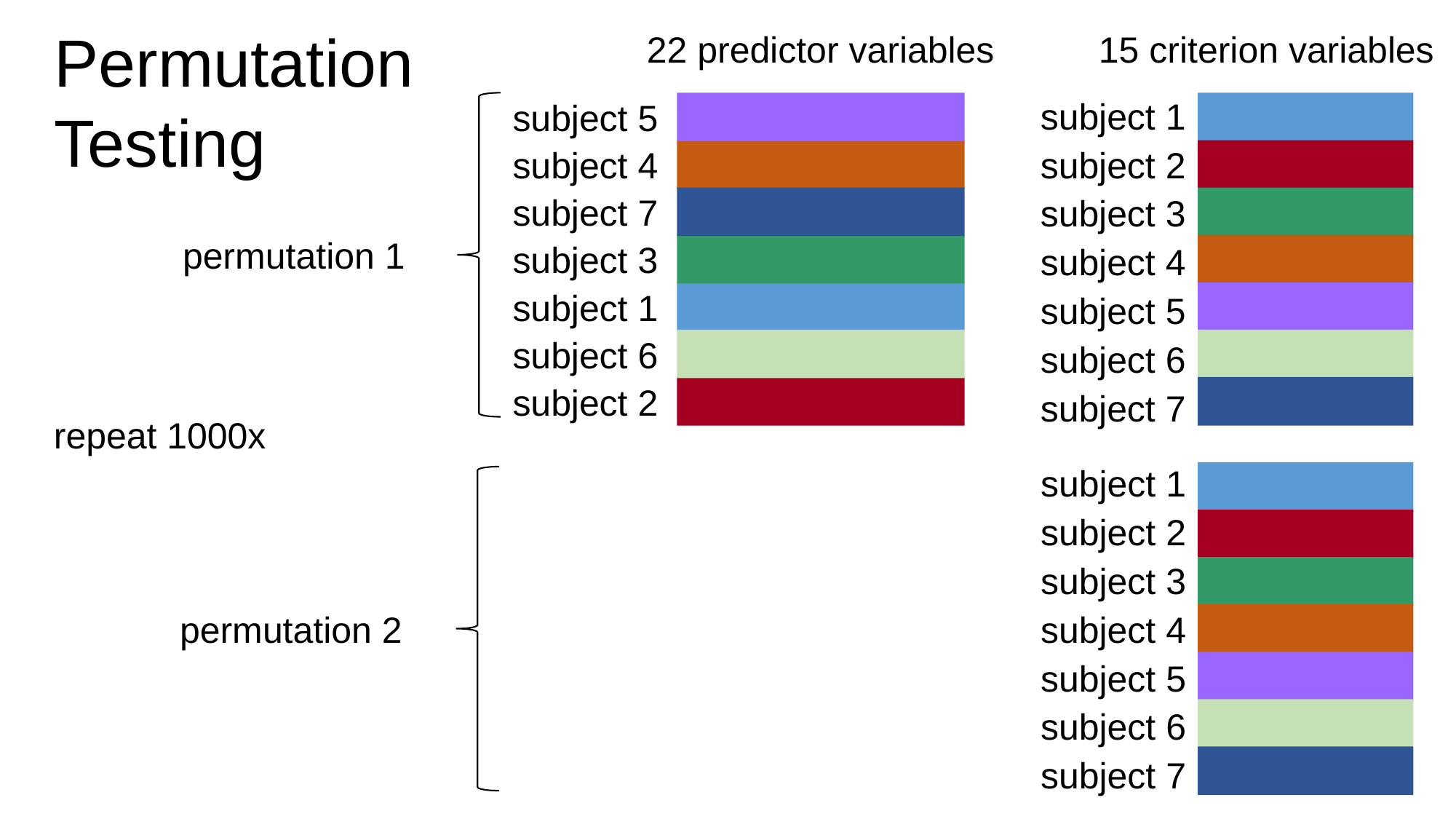

Permutation
Testing
22 predictor variables
15 criterion variables
subject 1
subject 2
subject 3
subject 4
subject 5
subject 6
subject 7
subject 5
subject 4
subject 7
subject 3
subject 1
subject 6
subject 2

permutation 1
repeat 1000x
subject 1
subject 2
subject 3
subject 4
subject 5
subject 6
subject 7

permutation 2